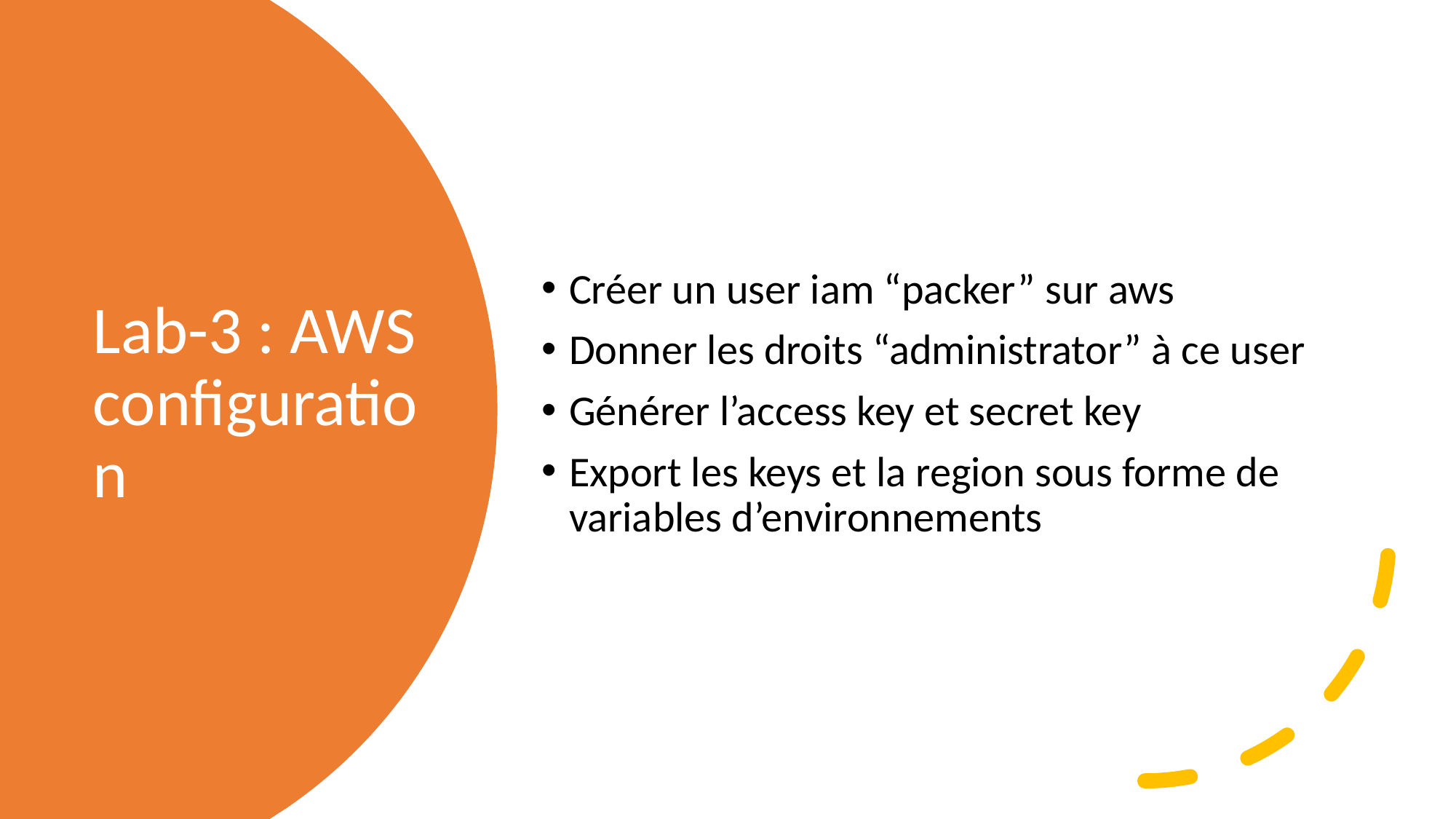

Créer un user iam “packer” sur aws
Donner les droits “administrator” à ce user
Générer l’access key et secret key
Export les keys et la region sous forme de variables d’environnements
# Lab-3 : AWS configuration